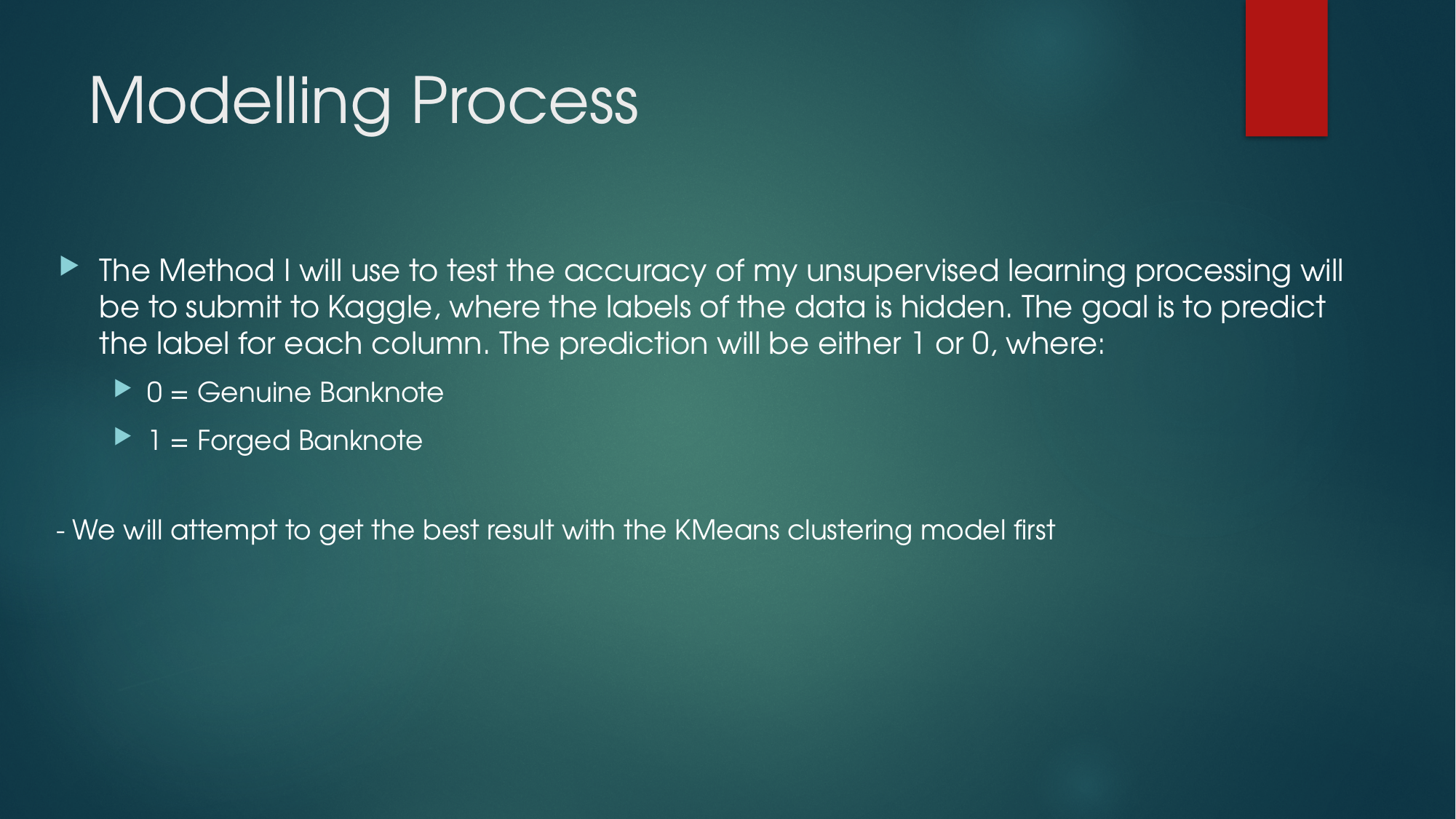

# Modelling Process
The Method I will use to test the accuracy of my unsupervised learning processing will be to submit to Kaggle, where the labels of the data is hidden. The goal is to predict the label for each column. The prediction will be either 1 or 0, where:
0 = Genuine Banknote
1 = Forged Banknote
- We will attempt to get the best result with the KMeans clustering model first